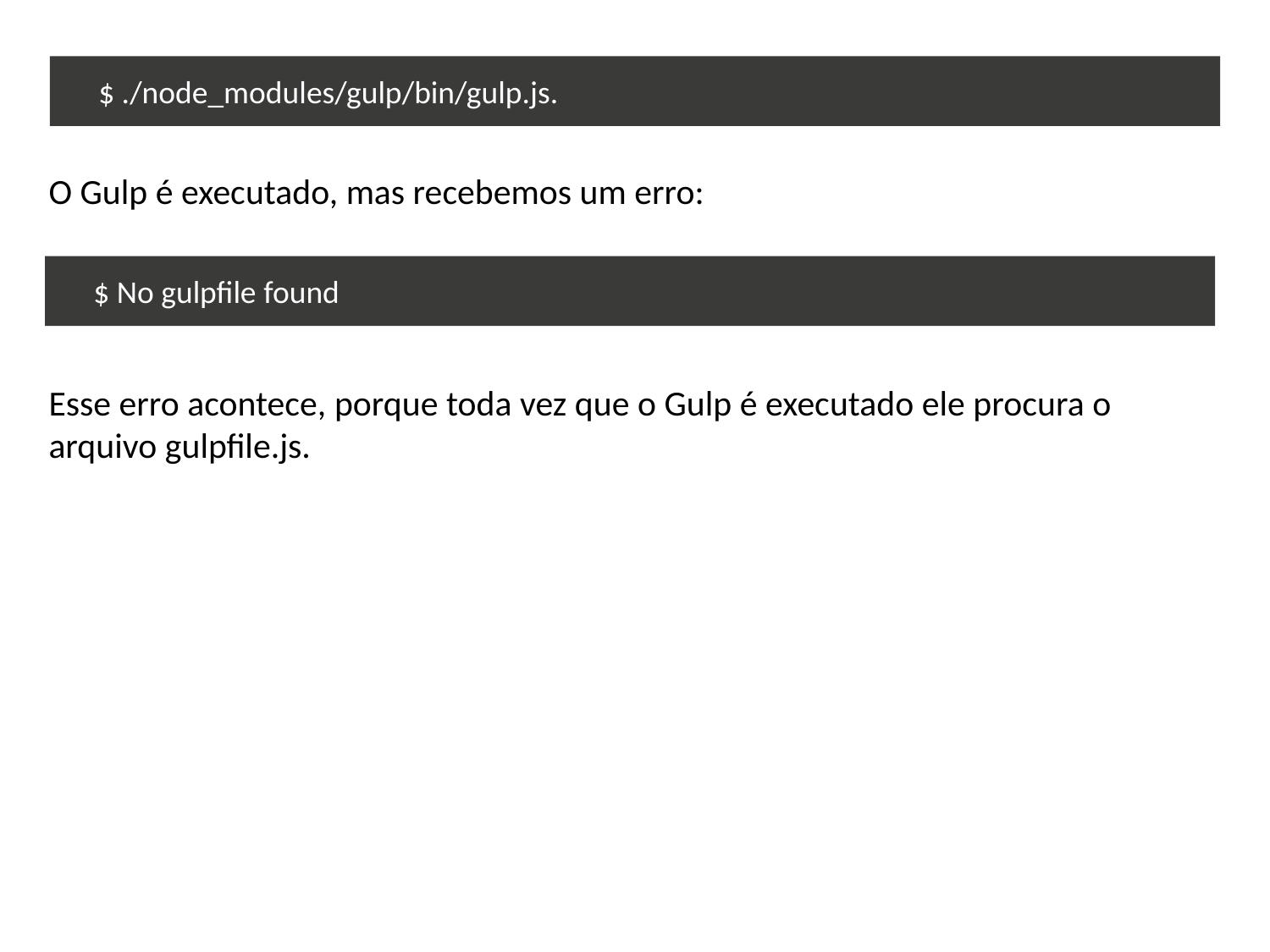

O Gulp é executado, mas recebemos um erro:

Esse erro acontece, porque toda vez que o Gulp é executado ele procura o arquivo gulpfile.js.
     $ ./node_modules/gulp/bin/gulp.js.
     $ No gulpfile found